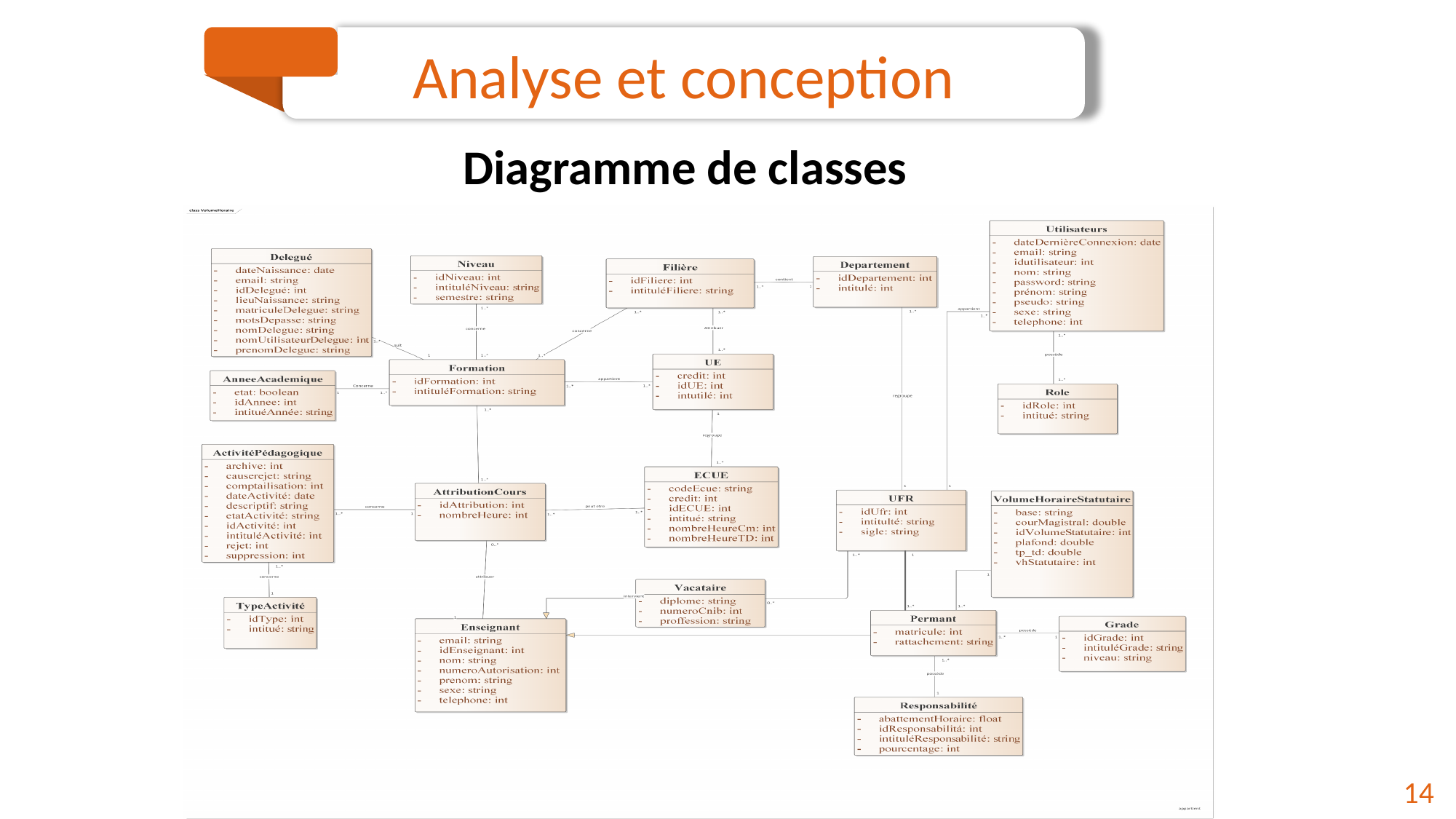

Analyse et conception
Diagramme de classes

14